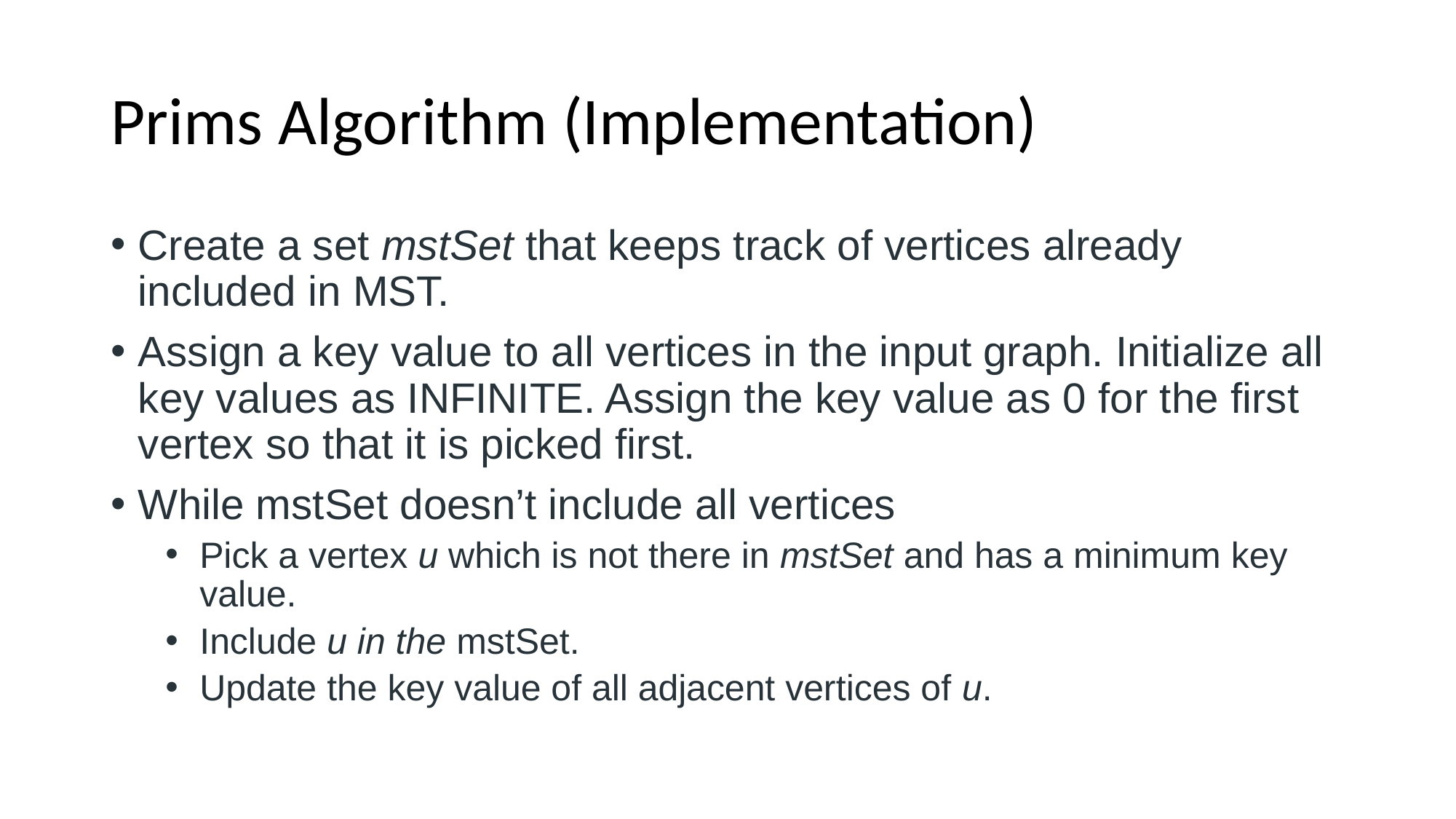

# Prims Algorithm (Implementation)
Create a set mstSet that keeps track of vertices already included in MST.
Assign a key value to all vertices in the input graph. Initialize all key values as INFINITE. Assign the key value as 0 for the first vertex so that it is picked first.
While mstSet doesn’t include all vertices
Pick a vertex u which is not there in mstSet and has a minimum key value.
Include u in the mstSet.
Update the key value of all adjacent vertices of u.